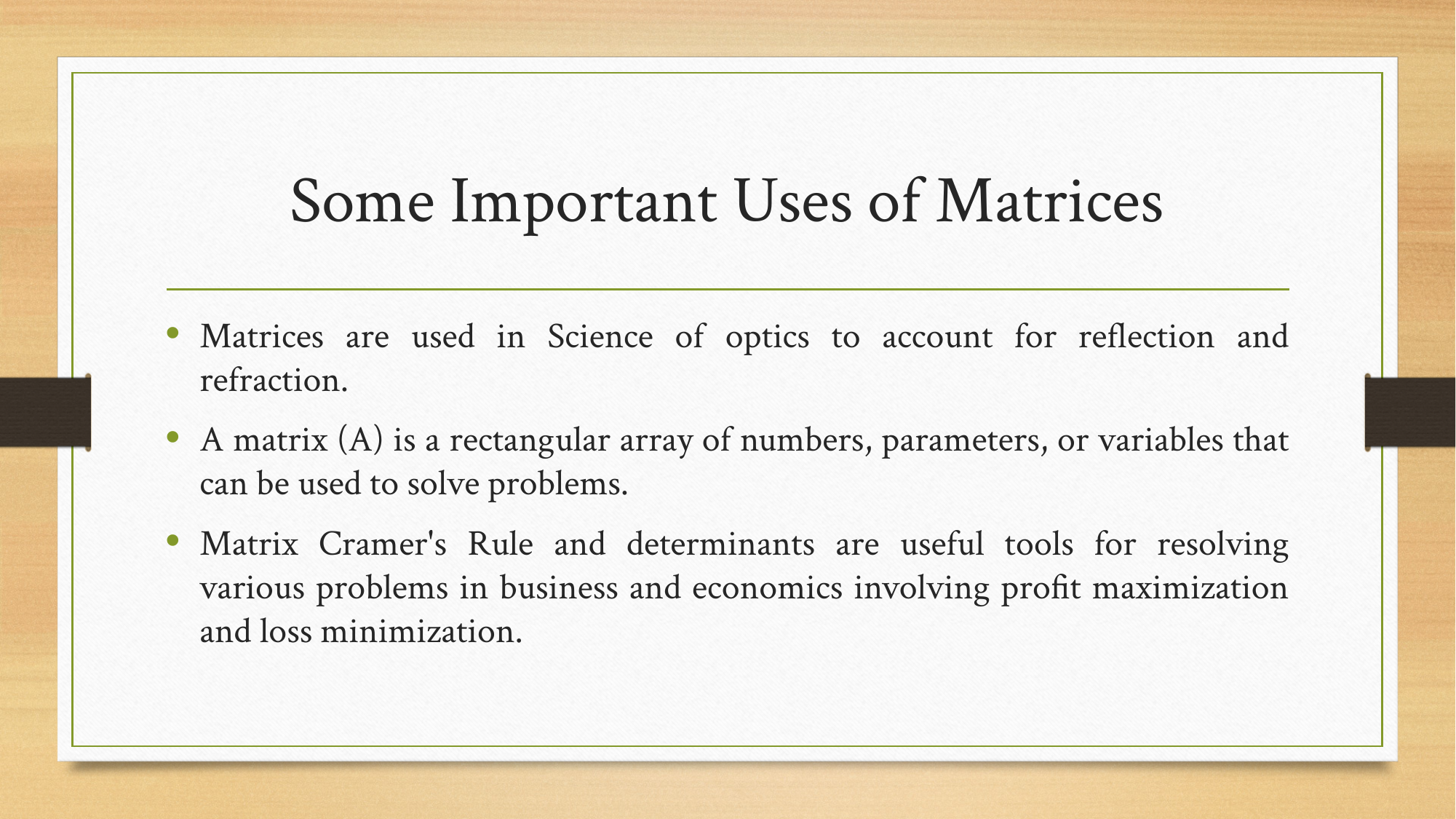

# Some Important Uses of Matrices
Matrices are used in Science of optics to account for reflection and refraction.
A matrix (A) is a rectangular array of numbers, parameters, or variables that can be used to solve problems.
Matrix Cramer's Rule and determinants are useful tools for resolving various problems in business and economics involving profit maximization and loss minimization.